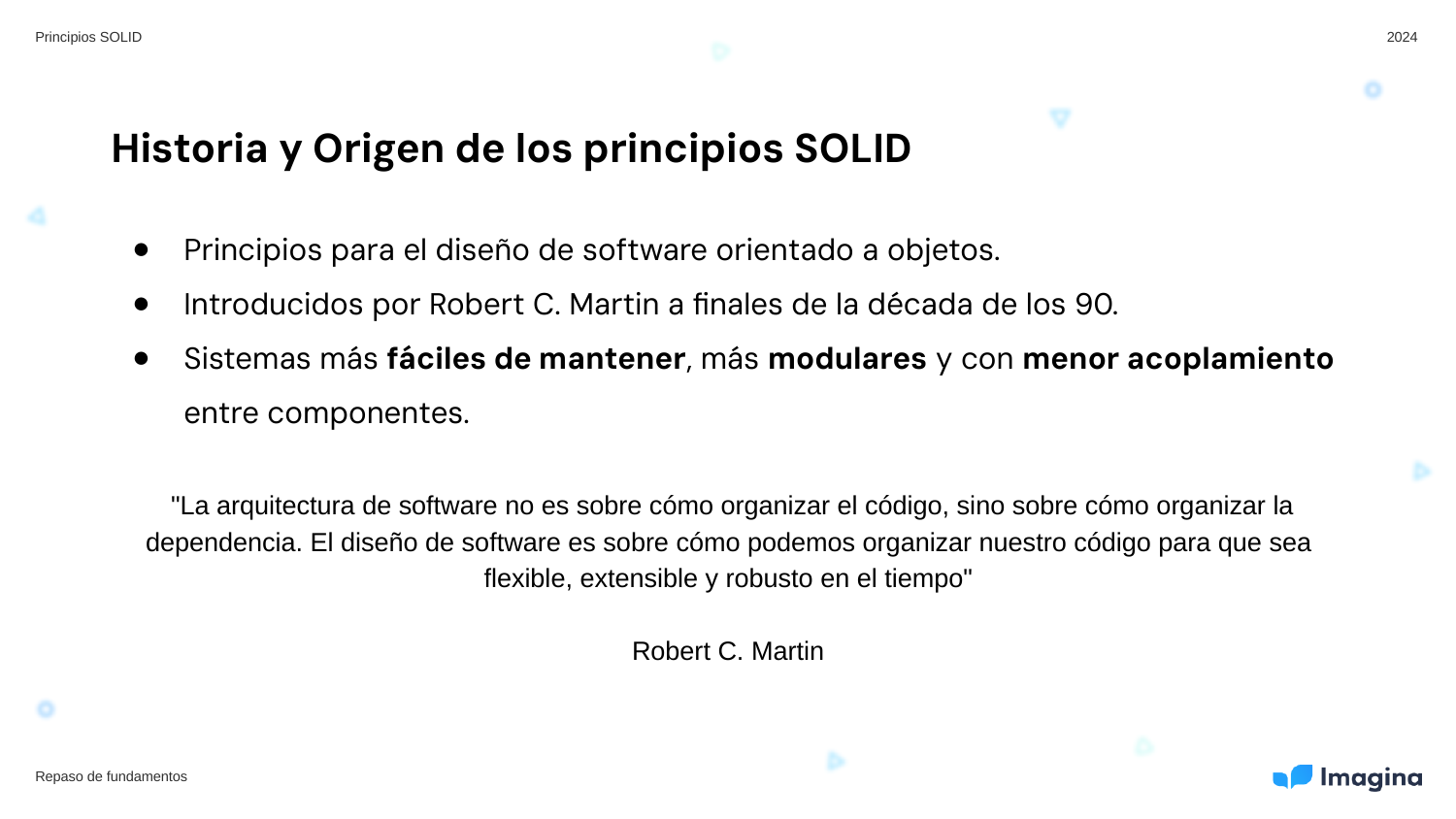

Principios SOLID
2024
Historia y Origen de los principios SOLID
Principios para el diseño de software orientado a objetos.
Introducidos por Robert C. Martin a finales de la década de los 90.
Sistemas más fáciles de mantener, más modulares y con menor acoplamiento entre componentes.

 "La arquitectura de software no es sobre cómo organizar el código, sino sobre cómo organizar la dependencia. El diseño de software es sobre cómo podemos organizar nuestro código para que sea flexible, extensible y robusto en el tiempo"

Robert C. Martin
Repaso de fundamentos